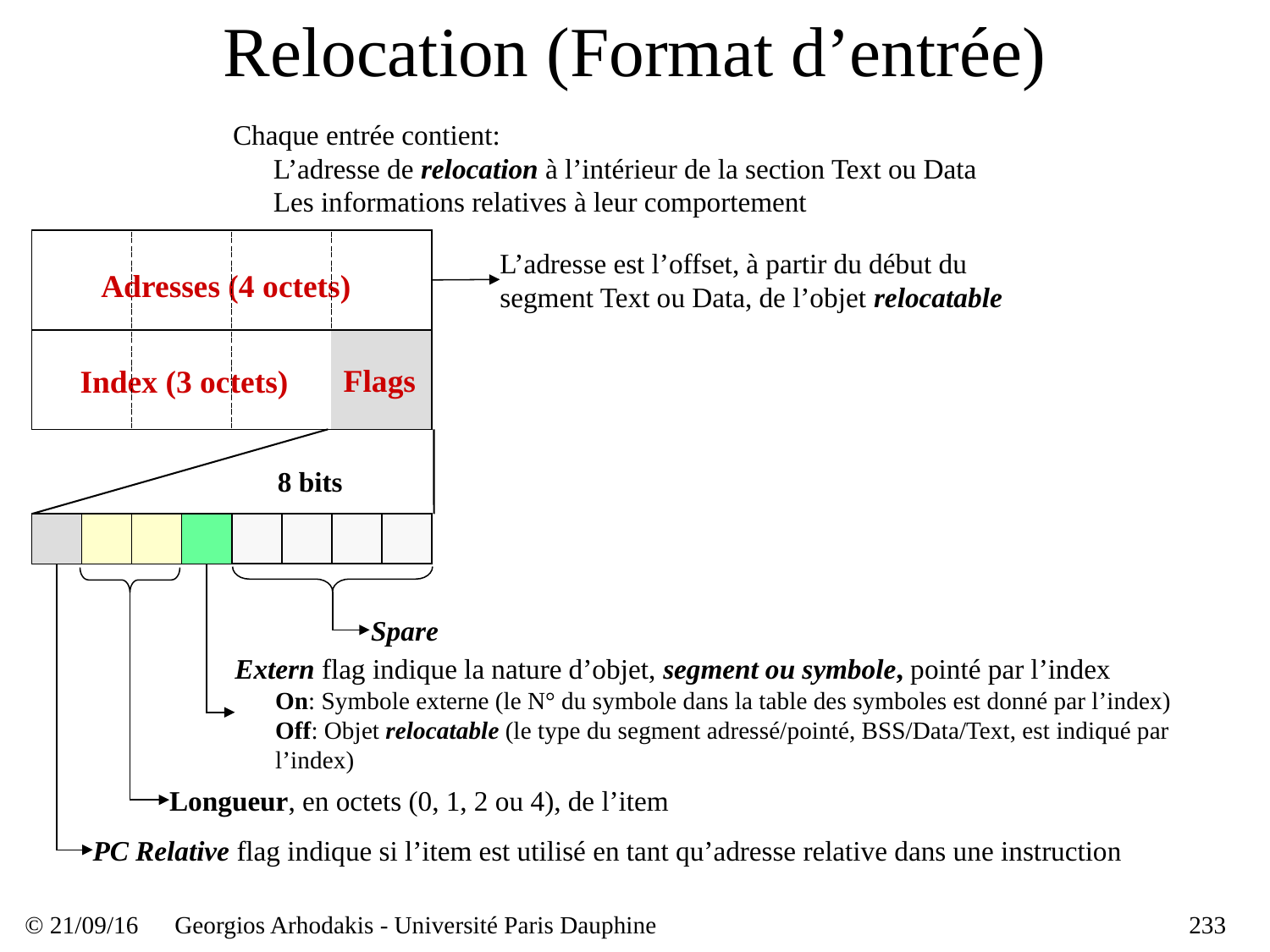

# Relocation (Format d’entrée)
Chaque entrée contient:
L’adresse de relocation à l’intérieur de la section Text ou Data
Les informations relatives à leur comportement

L’adresse est l’offset, à partir du début du segment Text ou Data, de l’objet relocatable
Adresses (4 octets)

Flags
Index (3 octets)

8 bits

Spare
Extern flag indique la nature d’objet, segment ou symbole, pointé par l’index
On: Symbole externe (le N° du symbole dans la table des symboles est donné par l’index)
Off: Objet relocatable (le type du segment adressé/pointé, BSS/Data/Text, est indiqué par l’index)
Longueur, en octets (0, 1, 2 ou 4), de l’item
PC Relative flag indique si l’item est utilisé en tant qu’adresse relative dans une instruction
© 21/09/16
Georgios Arhodakis - Université Paris Dauphine
233